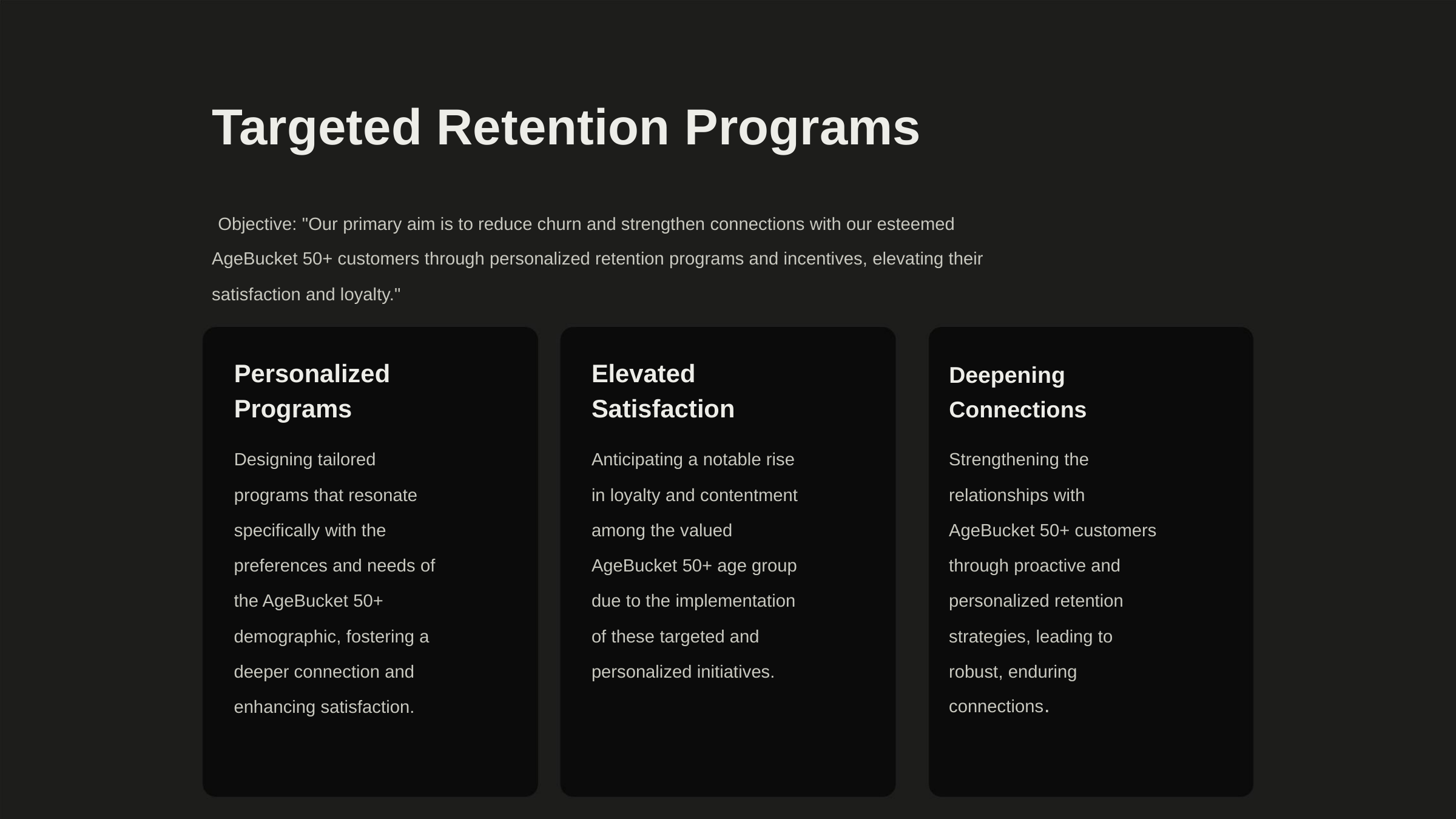

Targeted Retention Programs
Objective: "Our primary aim is to reduce churn and strengthen connections with our esteemed
AgeBucket 50+ customers through personalized retention programs and incentives, elevating their
satisfaction and loyalty."
Personalized
Programs
Elevated
Satisfaction
Deepening
Connections
Designing tailored
Anticipating a notable rise
in loyalty and contentment
among the valued
Strengthening the
relationships with
programs that resonate
specifically with the
AgeBucket 50+ customers
through proactive and
personalized retention
strategies, leading to
robust, enduring
preferences and needs of
the AgeBucket 50+
AgeBucket 50+ age group
due to the implementation
of these targeted and
demographic, fostering a
deeper connection and
enhancing satisfaction.
personalized initiatives.
connections.